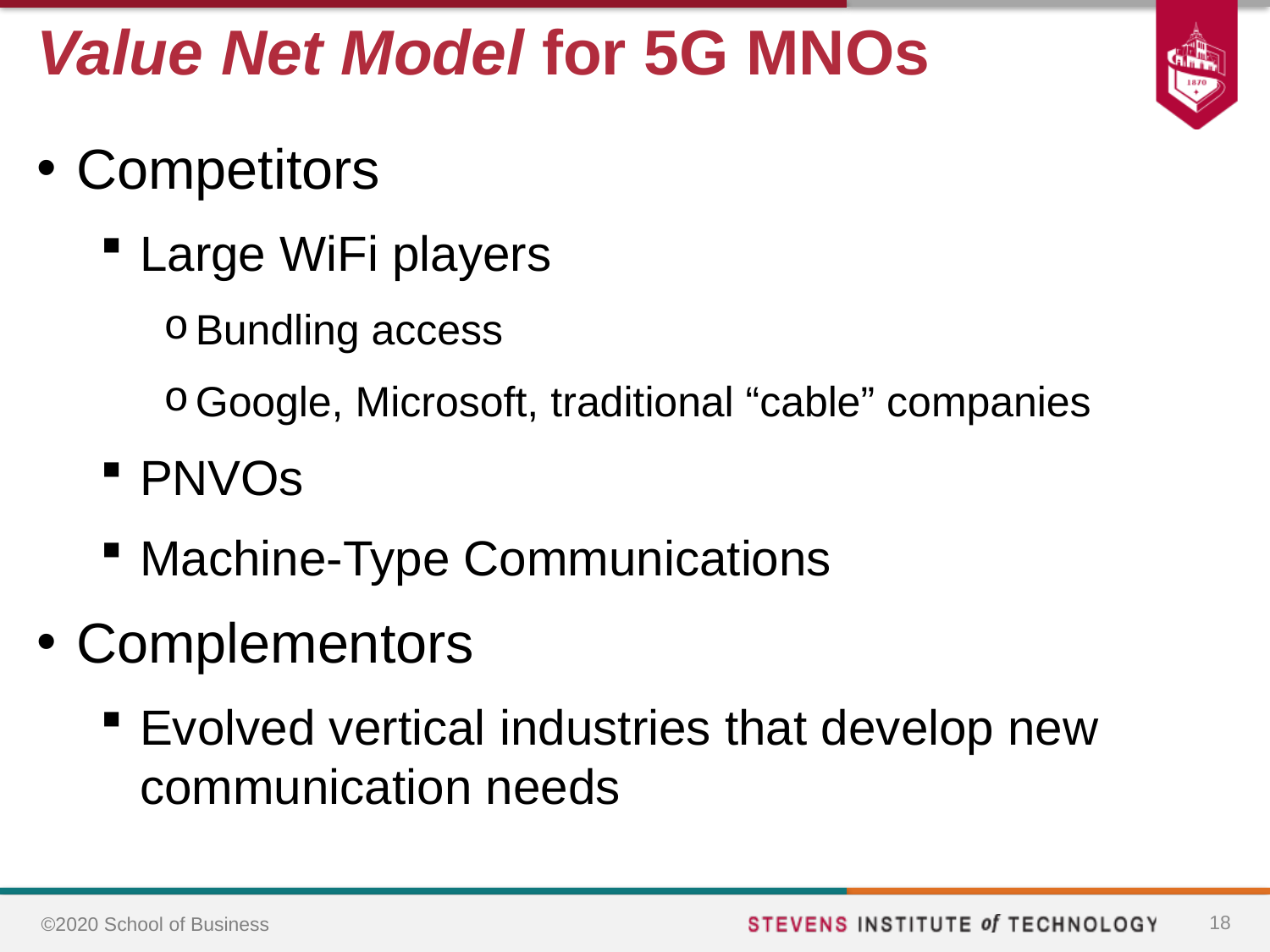

# Value Net Model for 5G MNOs
Competitors
Large WiFi players
Bundling access
Google, Microsoft, traditional “cable” companies
PNVOs
Machine-Type Communications
Complementors
Evolved vertical industries that develop new communication needs

18